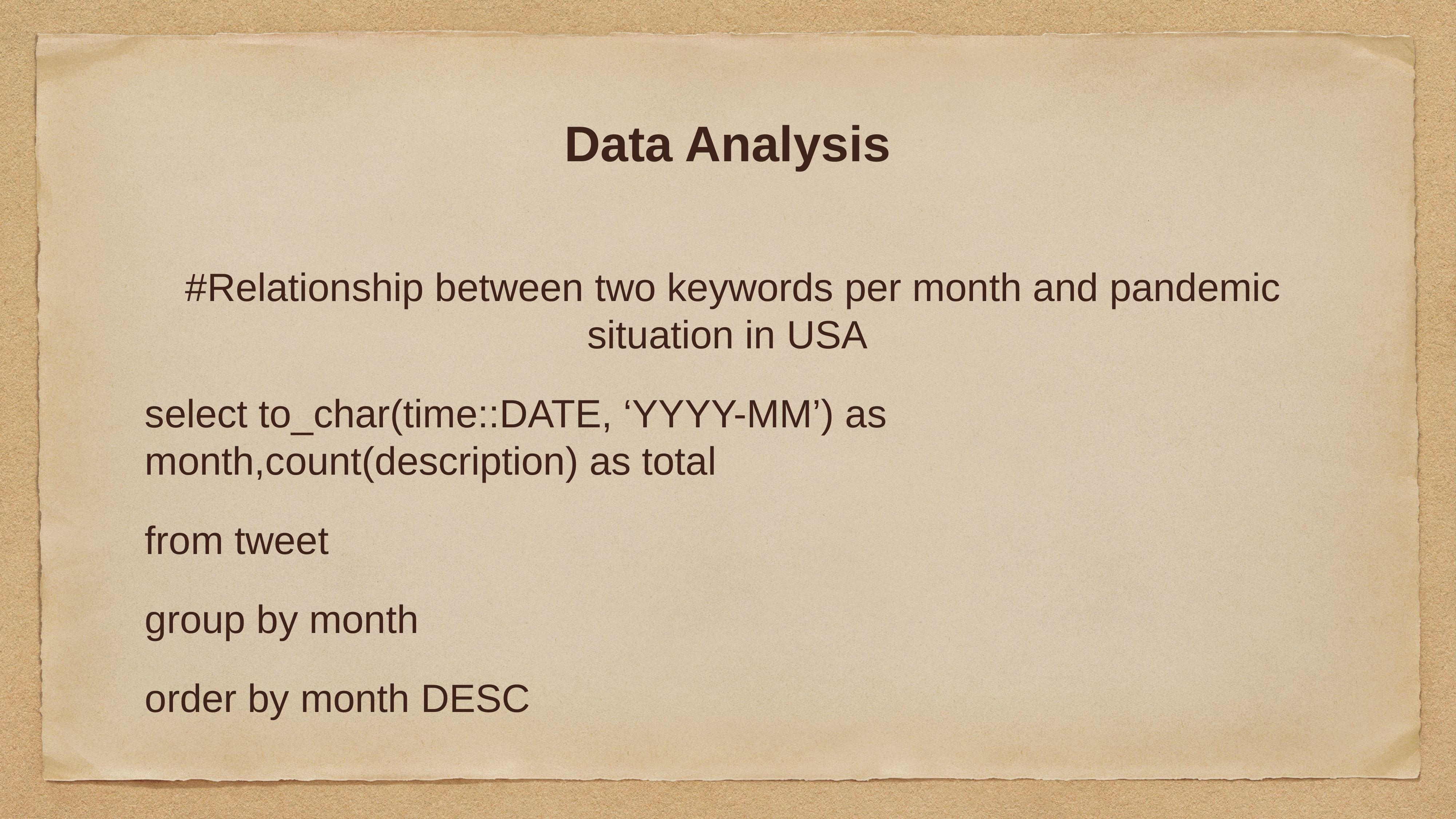

# Data Analysis
 #Relationship between two keywords per month and pandemic situation in USA
select to_char(time::DATE, ‘YYYY-MM’) as month,count(description) as total
from tweet
group by month
order by month DESC
21